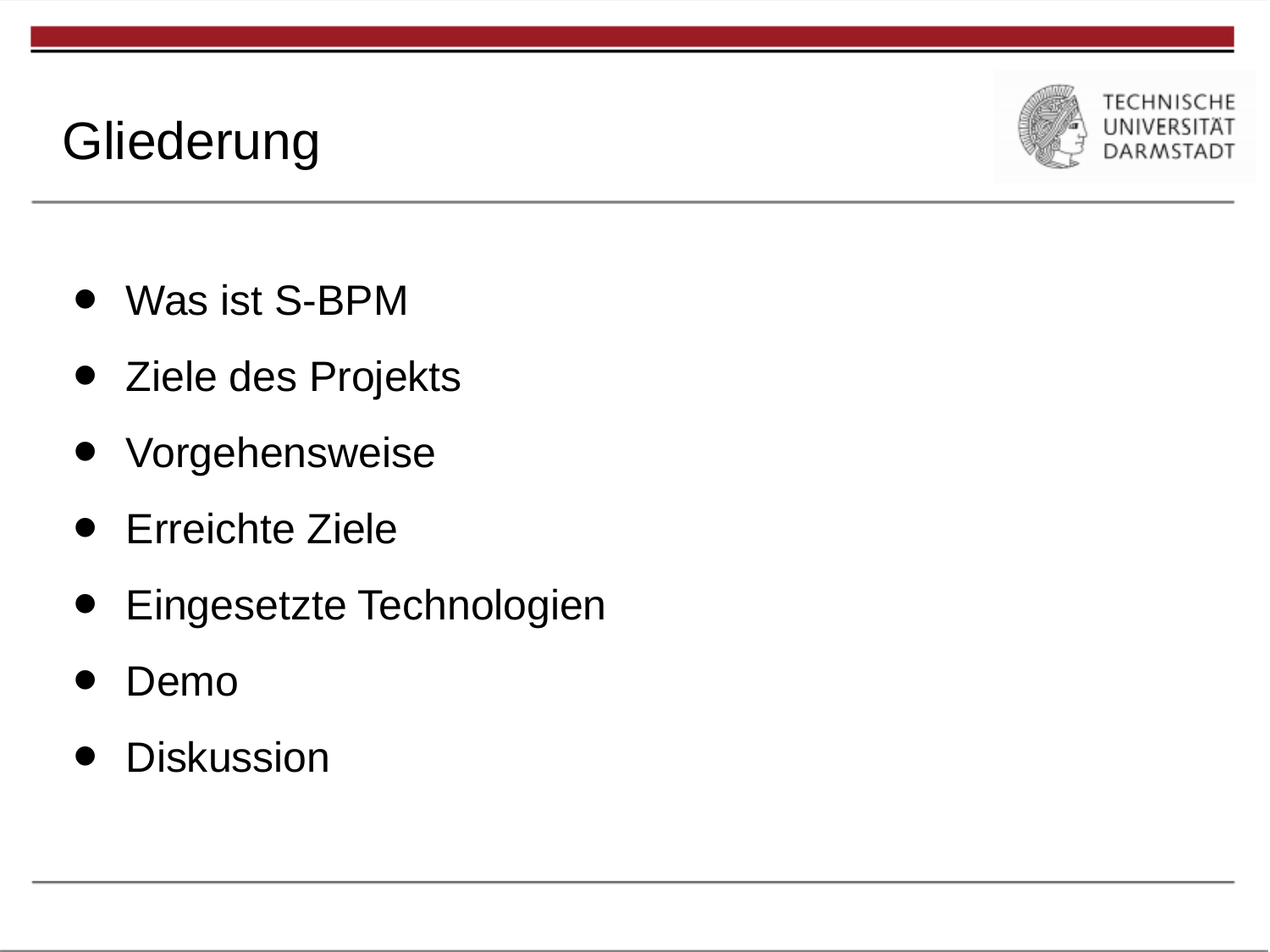

# Gliederung
Gliederung

Was ist S-BPM
Ziele des Projekts
Vorgehensweise
Erreichte Ziele
Eingesetzte Technologien
Demo
Diskussion